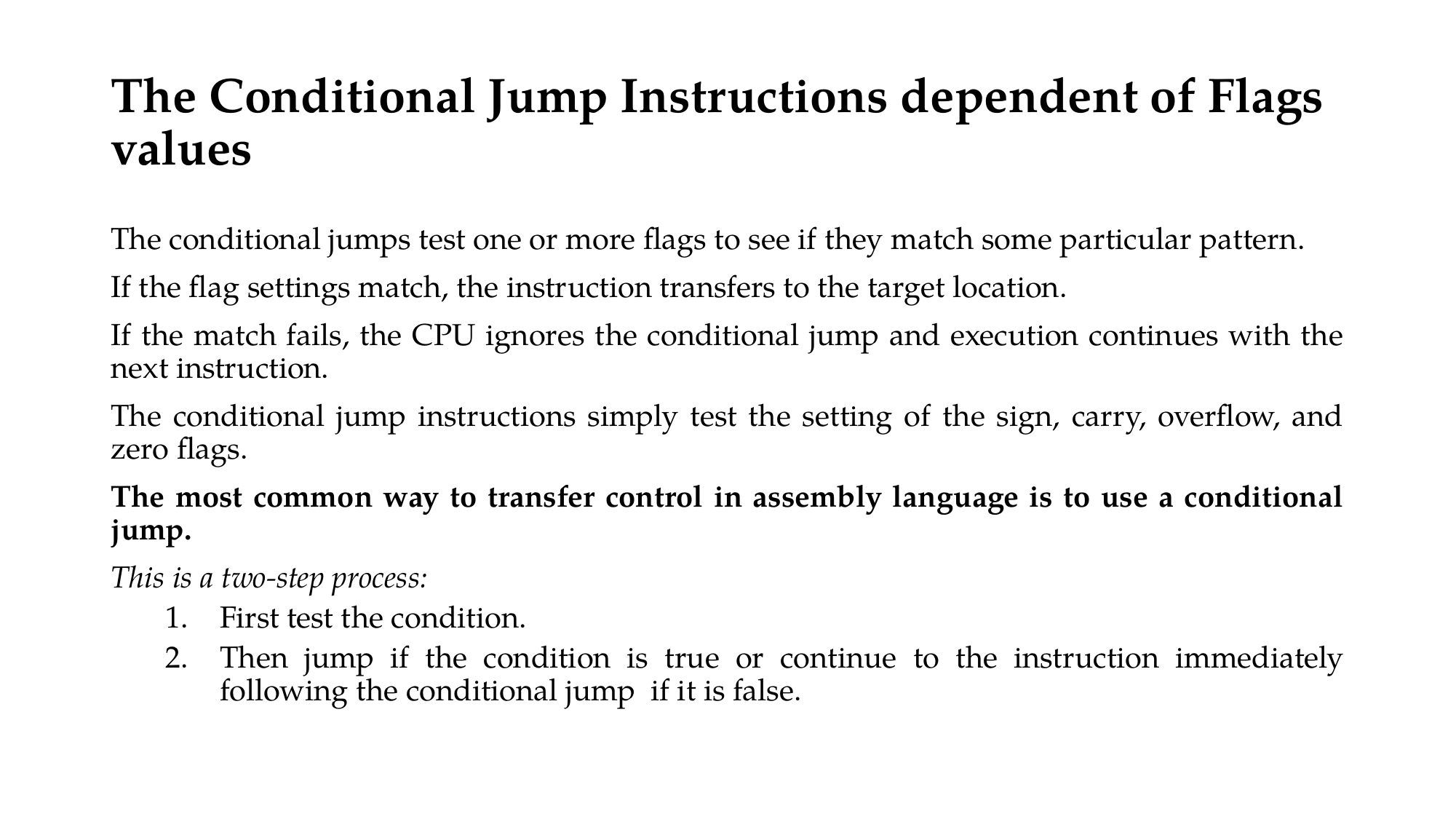

# The Conditional Jump Instructions dependent of Flags values
The conditional jumps test one or more flags to see if they match some particular pattern.
If the flag settings match, the instruction transfers to the target location.
If the match fails, the CPU ignores the conditional jump and execution continues with the next instruction.
The conditional jump instructions simply test the setting of the sign, carry, overflow, and zero flags.
The most common way to transfer control in assembly language is to use a conditional jump.
This is a two-step process:
First test the condition.
Then jump if the condition is true or continue to the instruction immediately following the conditional jump  if it is false.